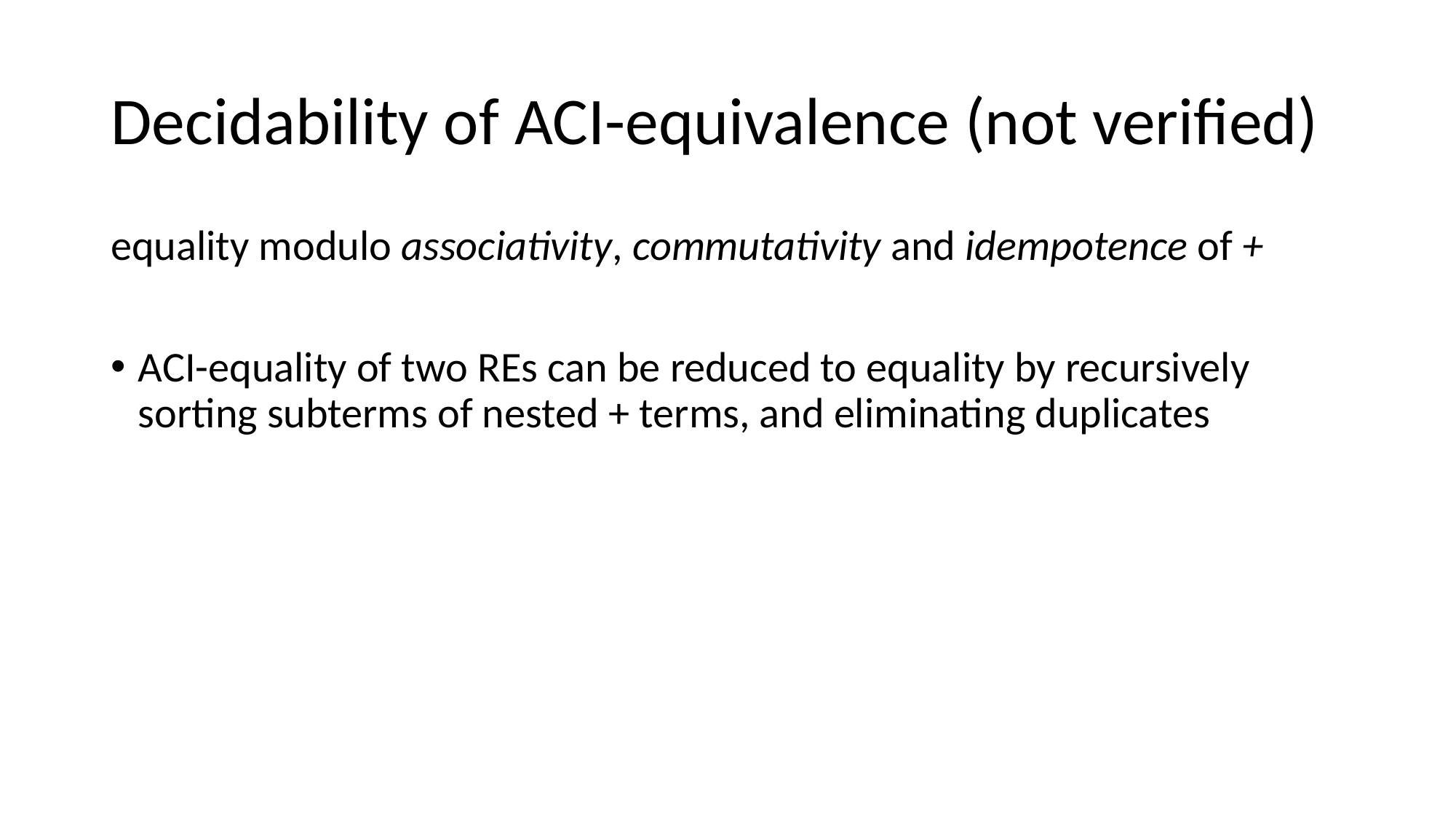

# Decidability of ACI-equivalence (not verified)
equality modulo associativity, commutativity and idempotence of +

ACI-equality of two REs can be reduced to equality by recursively sorting subterms of nested + terms, and eliminating duplicates